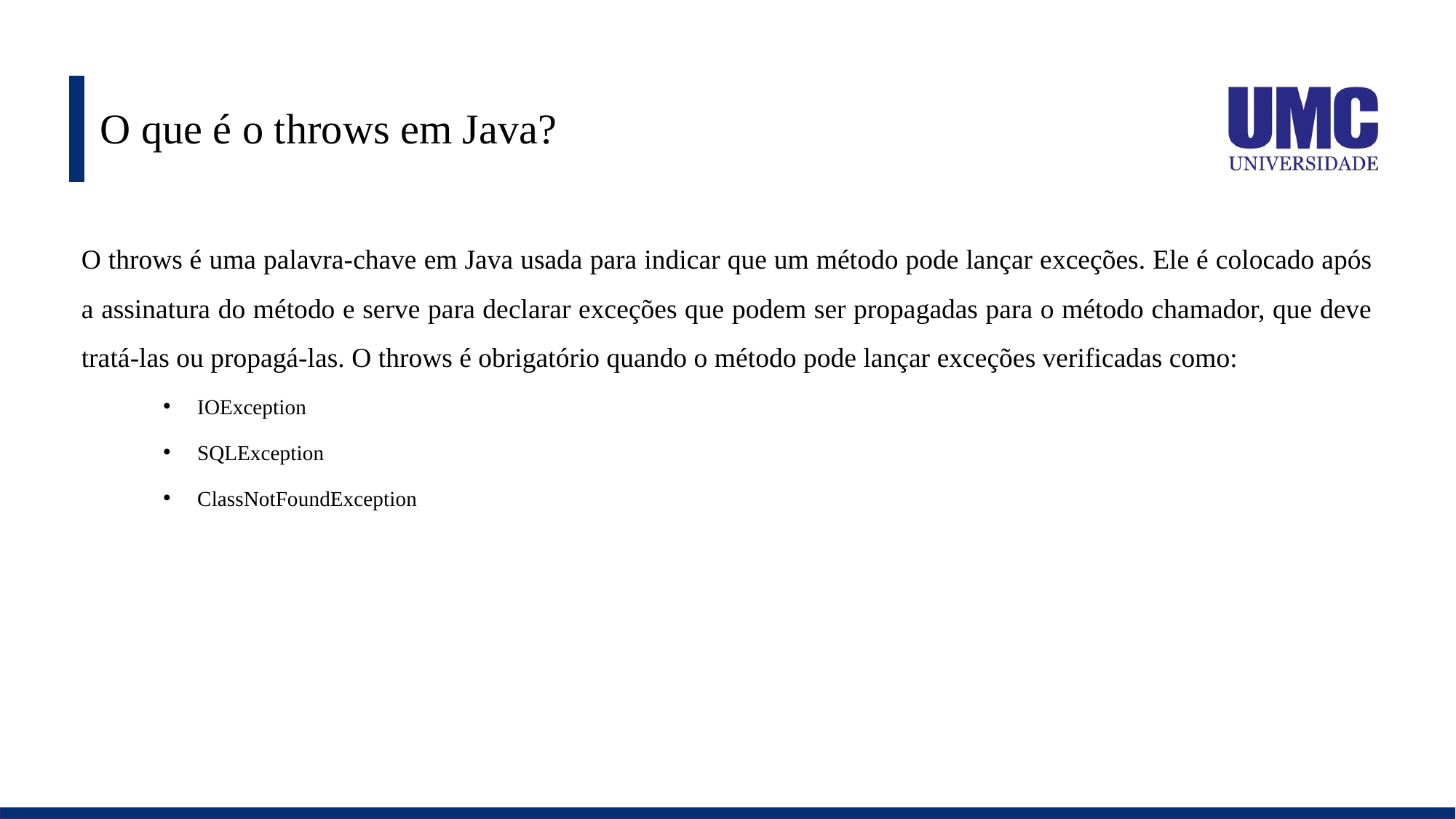

# O que é o throws em Java?
O throws é uma palavra-chave em Java usada para indicar que um método pode lançar exceções. Ele é colocado após a assinatura do método e serve para declarar exceções que podem ser propagadas para o método chamador, que deve tratá-las ou propagá-las. O throws é obrigatório quando o método pode lançar exceções verificadas como:
IOException
SQLException
ClassNotFoundException